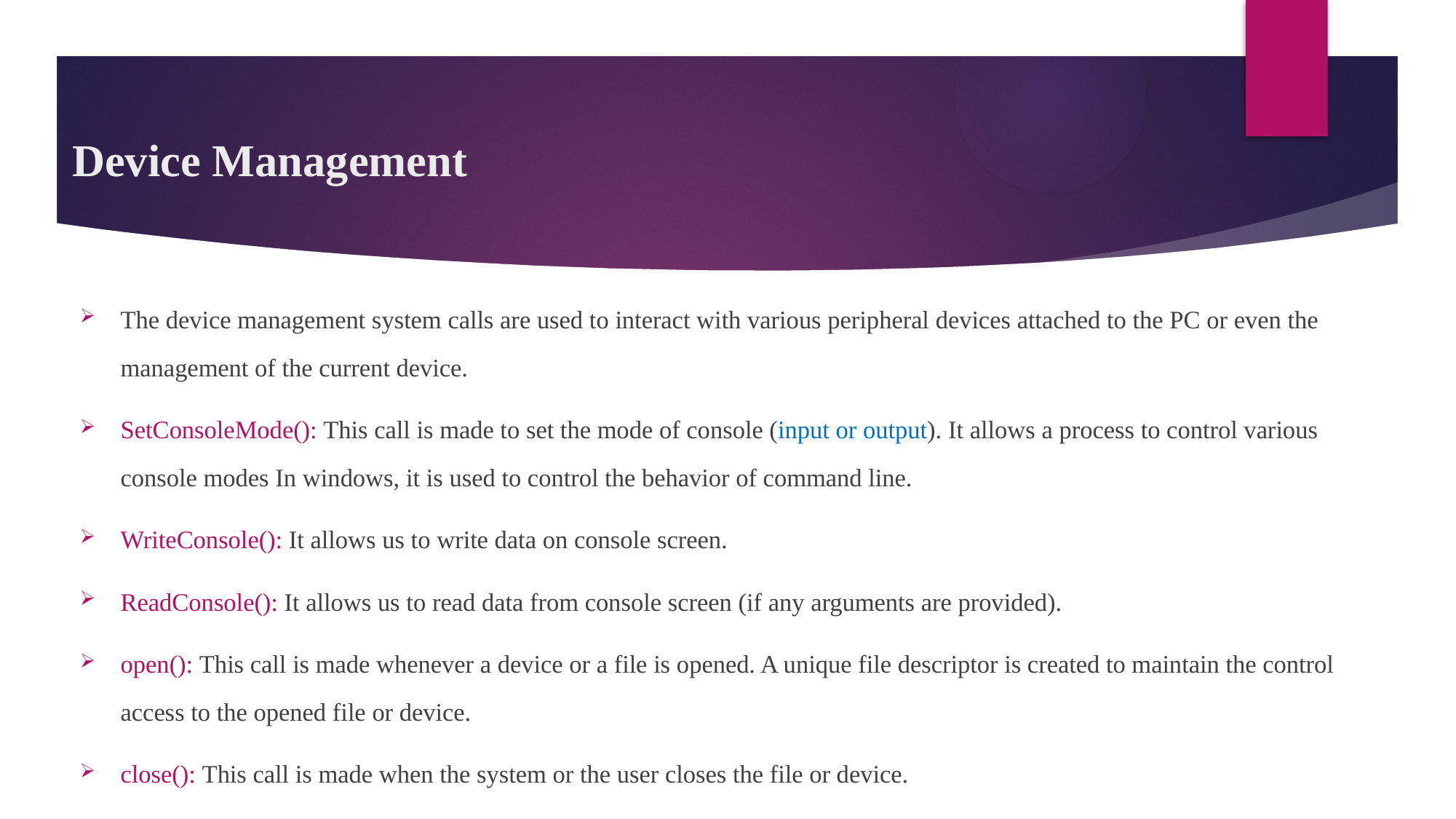

# Device Management
The device management system calls are used to interact with various peripheral devices attached to the PC or even the management of the current device.
SetConsoleMode(): This call is made to set the mode of console (input or output). It allows a process to control various console modes In windows, it is used to control the behavior of command line.
WriteConsole(): It allows us to write data on console screen.
ReadConsole(): It allows us to read data from console screen (if any arguments are provided).
open(): This call is made whenever a device or a file is opened. A unique file descriptor is created to maintain the control access to the opened file or device.
close(): This call is made when the system or the user closes the file or device.